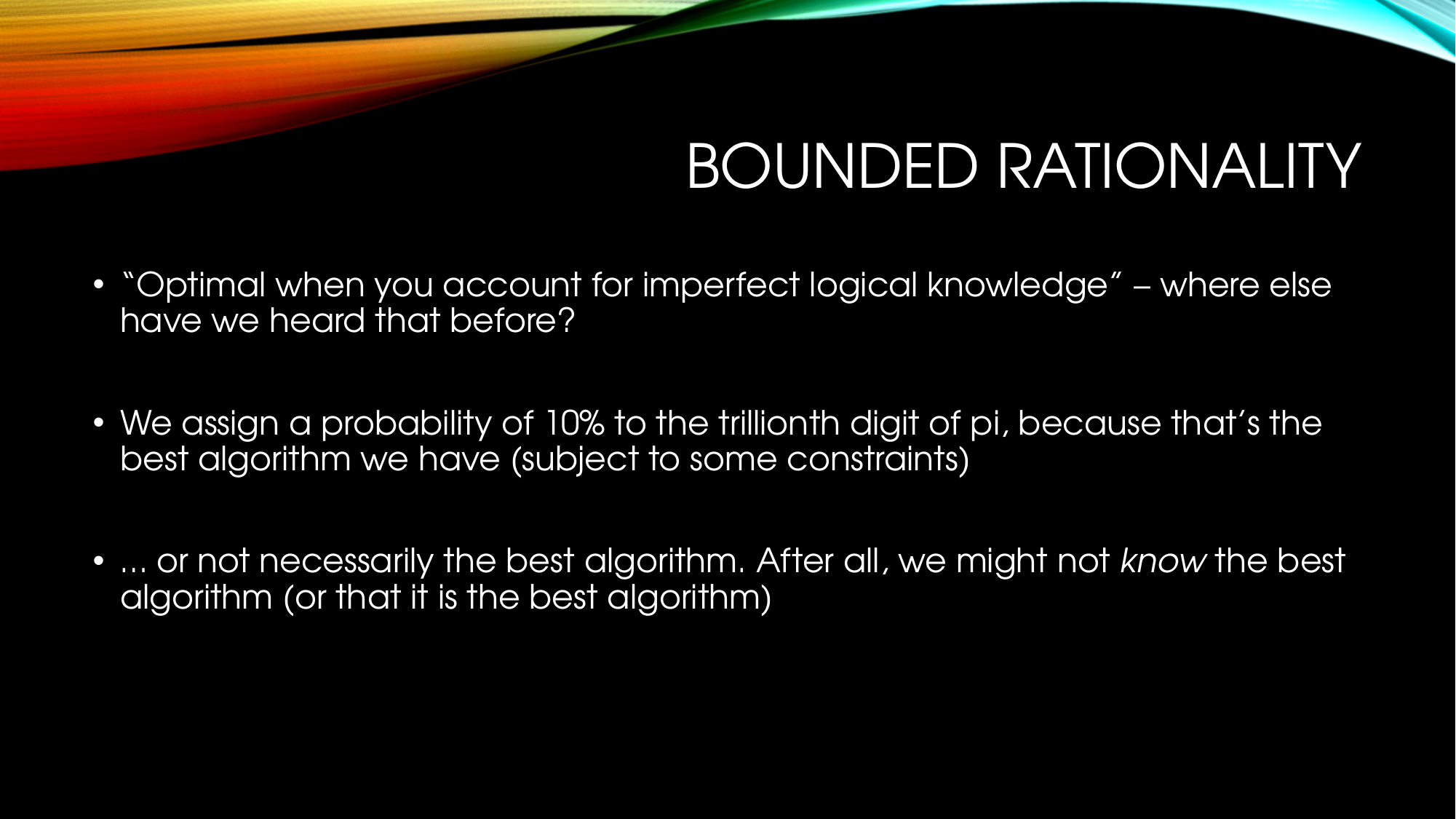

# Bounded rationality
“Optimal when you account for imperfect logical knowledge” – where else have we heard that before?

We assign a probability of 10% to the trillionth digit of pi, because that’s the best algorithm we have (subject to some constraints)

… or not necessarily the best algorithm. After all, we might not know the best algorithm (or that it is the best algorithm)